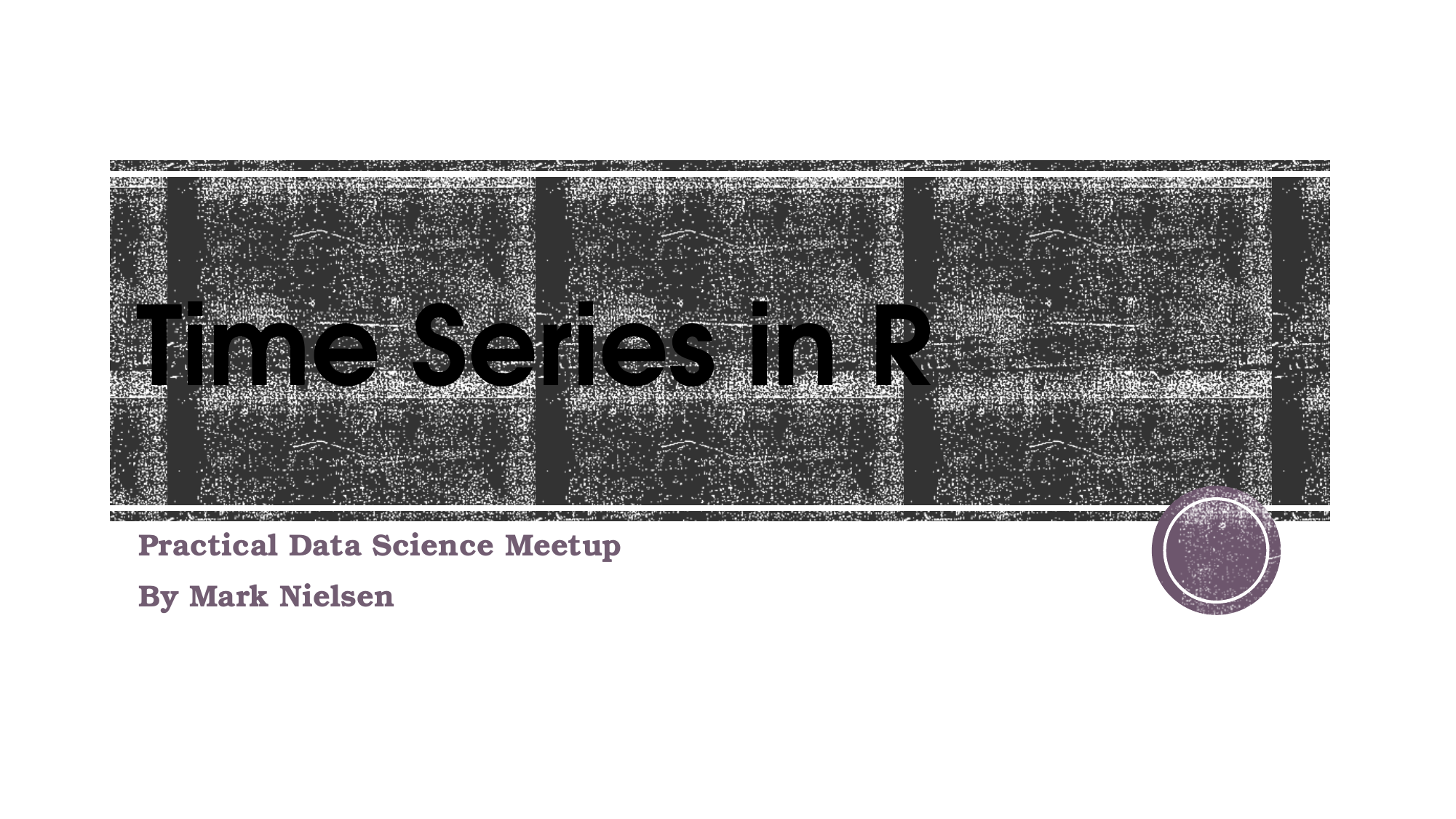

# Time Series in R
Practical Data Science Meetup
By Mark Nielsen